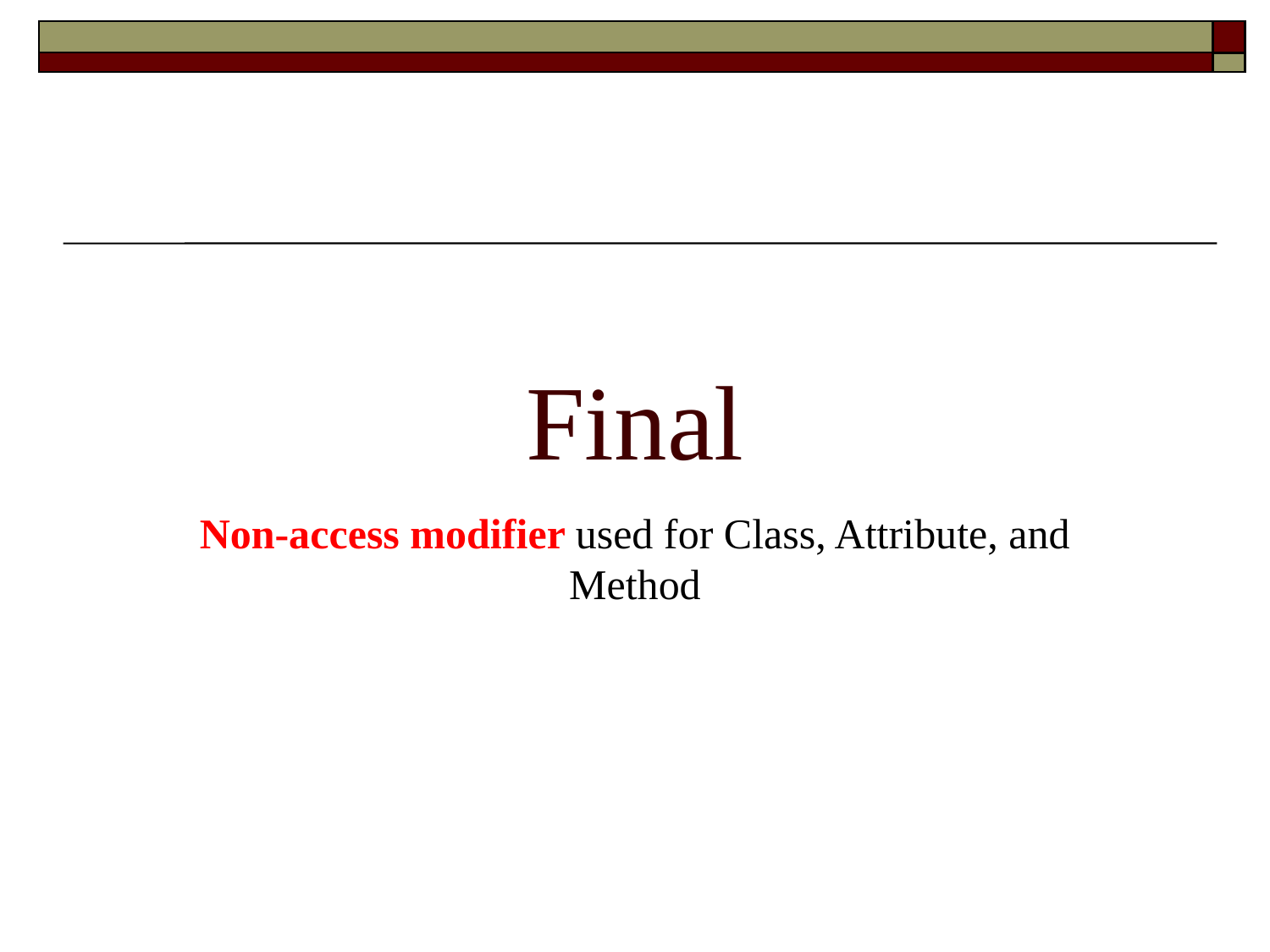

# Final
Non-access modifier used for Class, Attribute, and Method